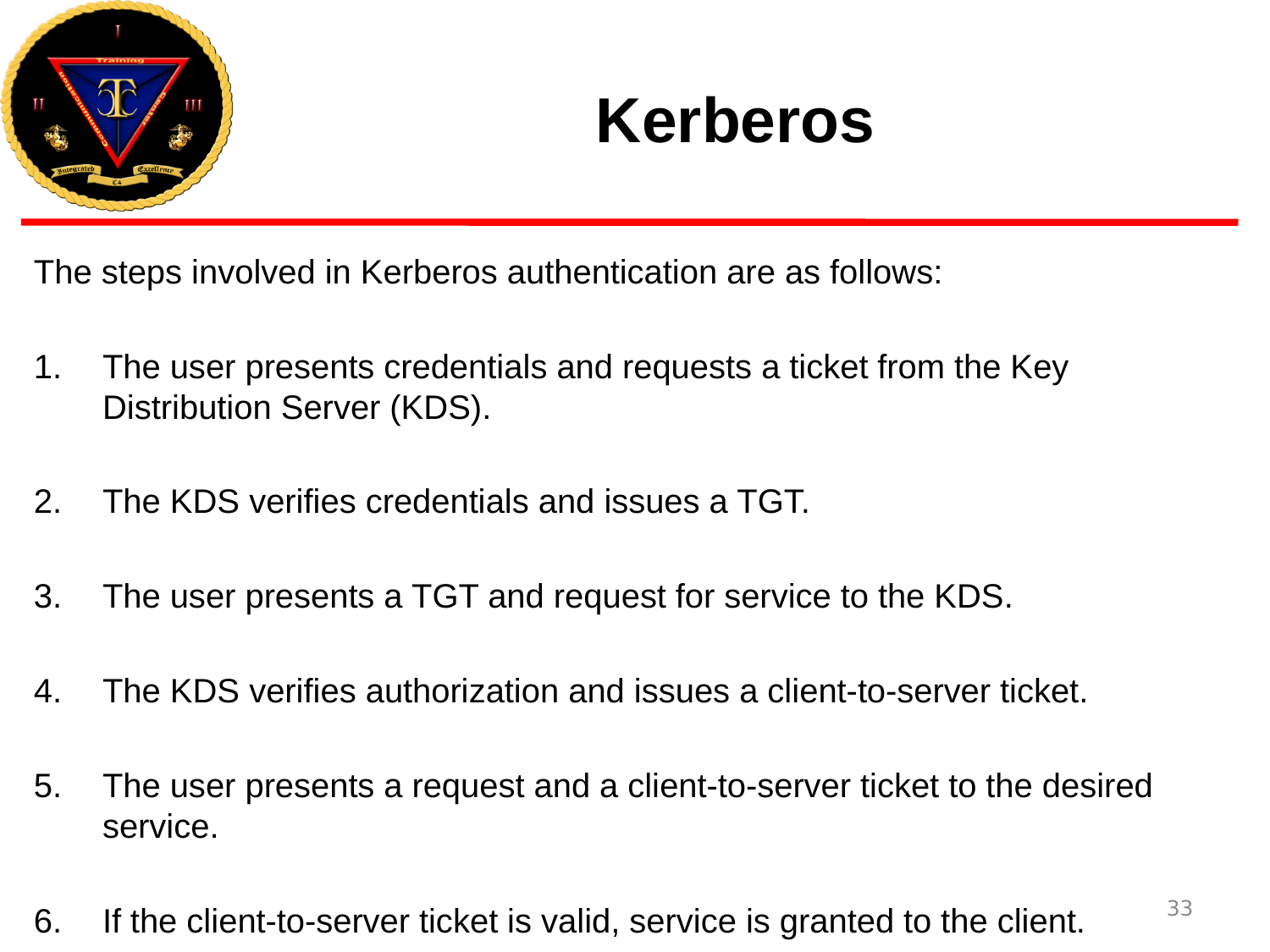

# Kerberos
The steps involved in Kerberos authentication are as follows:

The user presents credentials and requests a ticket from the Key Distribution Server (KDS).

The KDS verifies credentials and issues a TGT.

The user presents a TGT and request for service to the KDS.

The KDS verifies authorization and issues a client-to-server ticket.

The user presents a request and a client-to-server ticket to the desired service.

If the client-to-server ticket is valid, service is granted to the client.
33